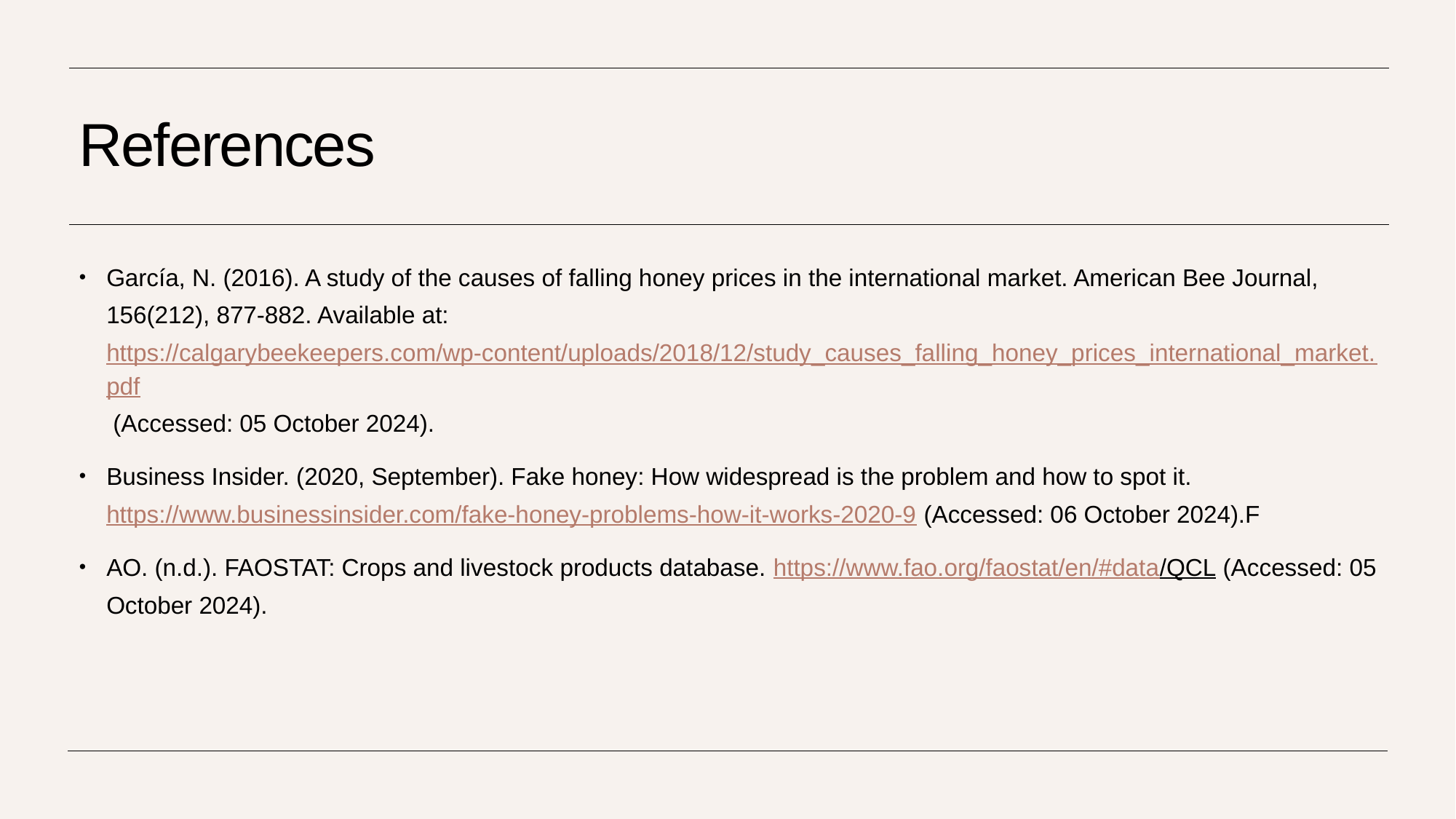

# References
García, N. (2016). A study of the causes of falling honey prices in the international market. American Bee Journal, 156(212), 877-882. Available at: https://calgarybeekeepers.com/wp-content/uploads/2018/12/study_causes_falling_honey_prices_international_market.pdf (Accessed: 05 October 2024).
Business Insider. (2020, September). Fake honey: How widespread is the problem and how to spot it. https://www.businessinsider.com/fake-honey-problems-how-it-works-2020-9 (Accessed: 06 October 2024).F
AO. (n.d.). FAOSTAT: Crops and livestock products database. https://www.fao.org/faostat/en/#data/QCL (Accessed: 05 October 2024).